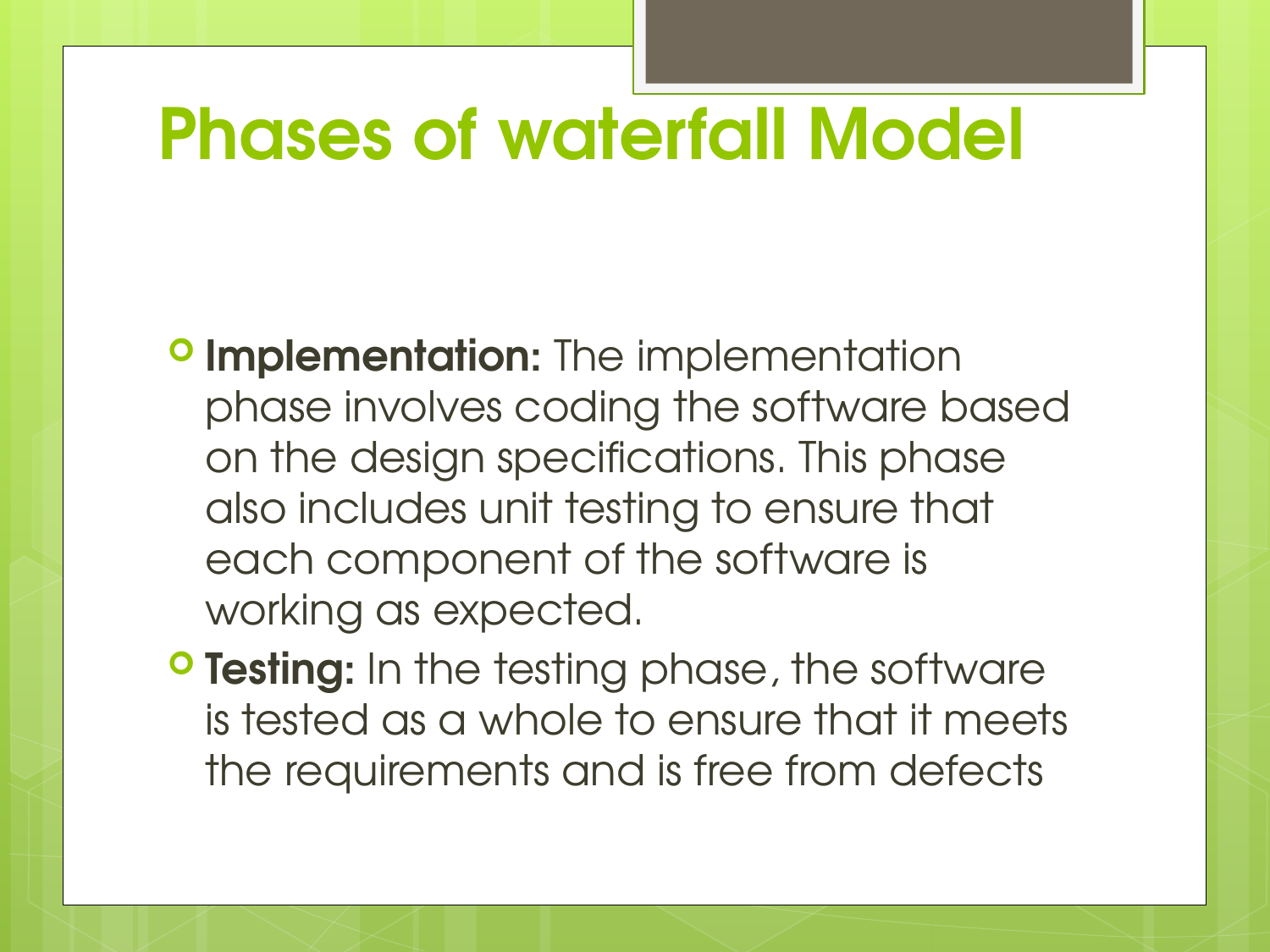

# Phases of waterfall Model
Implementation: The implementation phase involves coding the software based on the design specifications. This phase also includes unit testing to ensure that each component of the software is working as expected.
Testing: In the testing phase, the software is tested as a whole to ensure that it meets the requirements and is free from defects